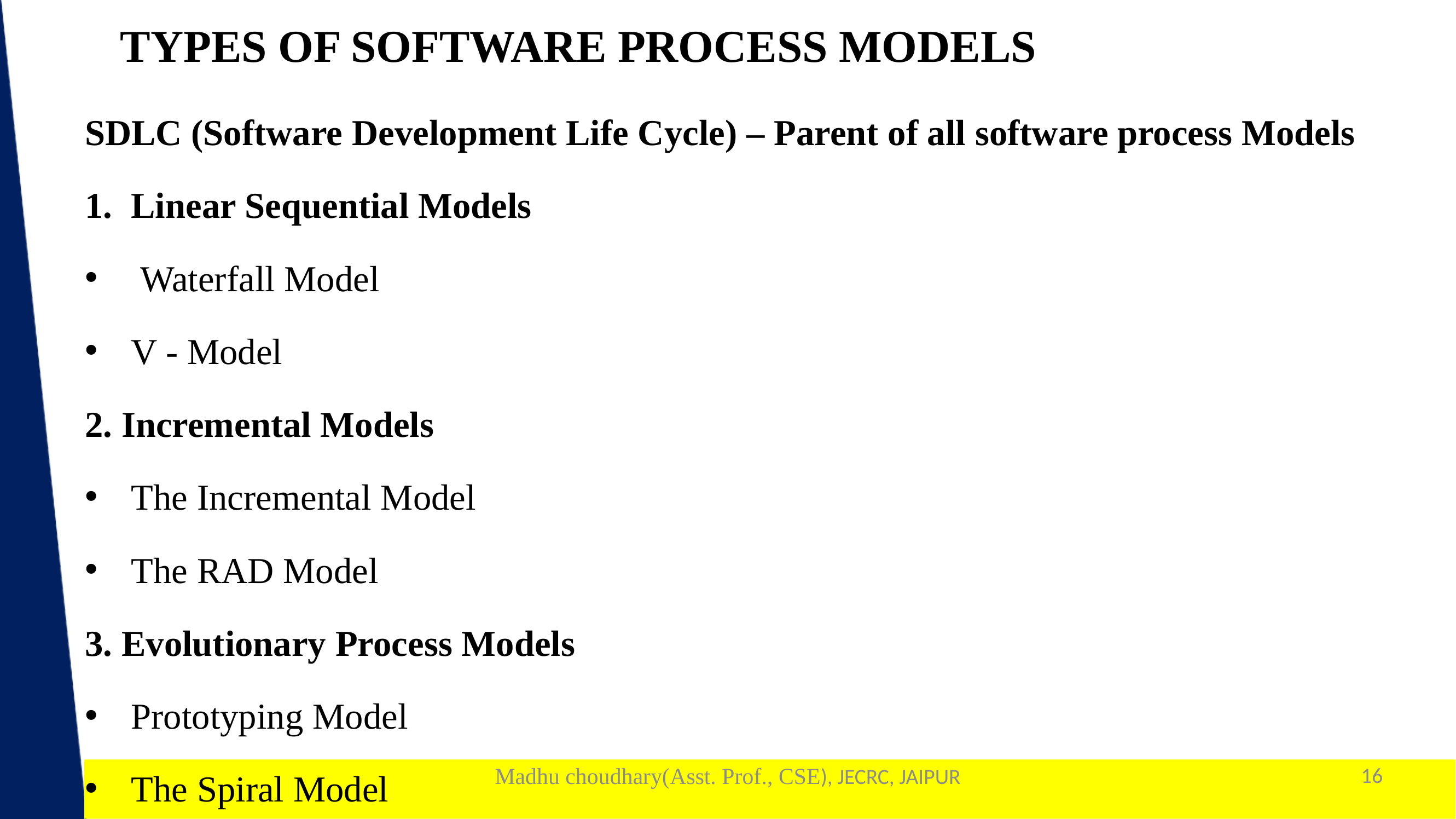

TYPES OF SOFTWARE PROCESS MODELS
SDLC (Software Development Life Cycle) – Parent of all software process Models
Linear Sequential Models
 Waterfall Model
V - Model
2. Incremental Models
The Incremental Model
The RAD Model
3. Evolutionary Process Models
Prototyping Model
The Spiral Model

Madhu choudhary(Asst. Prof., CSE), JECRC, JAIPUR
16
1